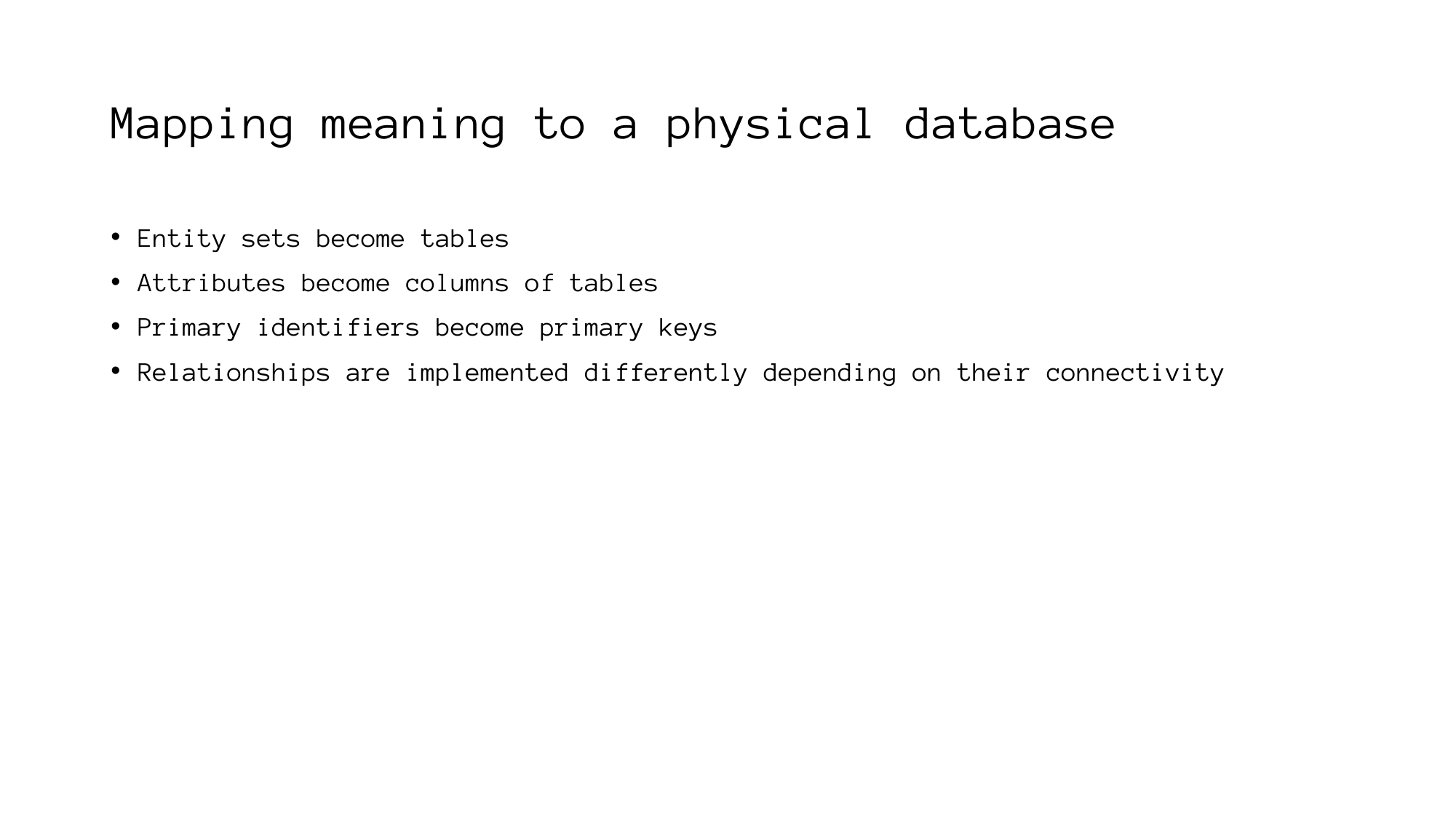

# Mapping meaning to a physical database
Entity sets become tables
Attributes become columns of tables
Primary identifiers become primary keys
Relationships are implemented differently depending on their connectivity